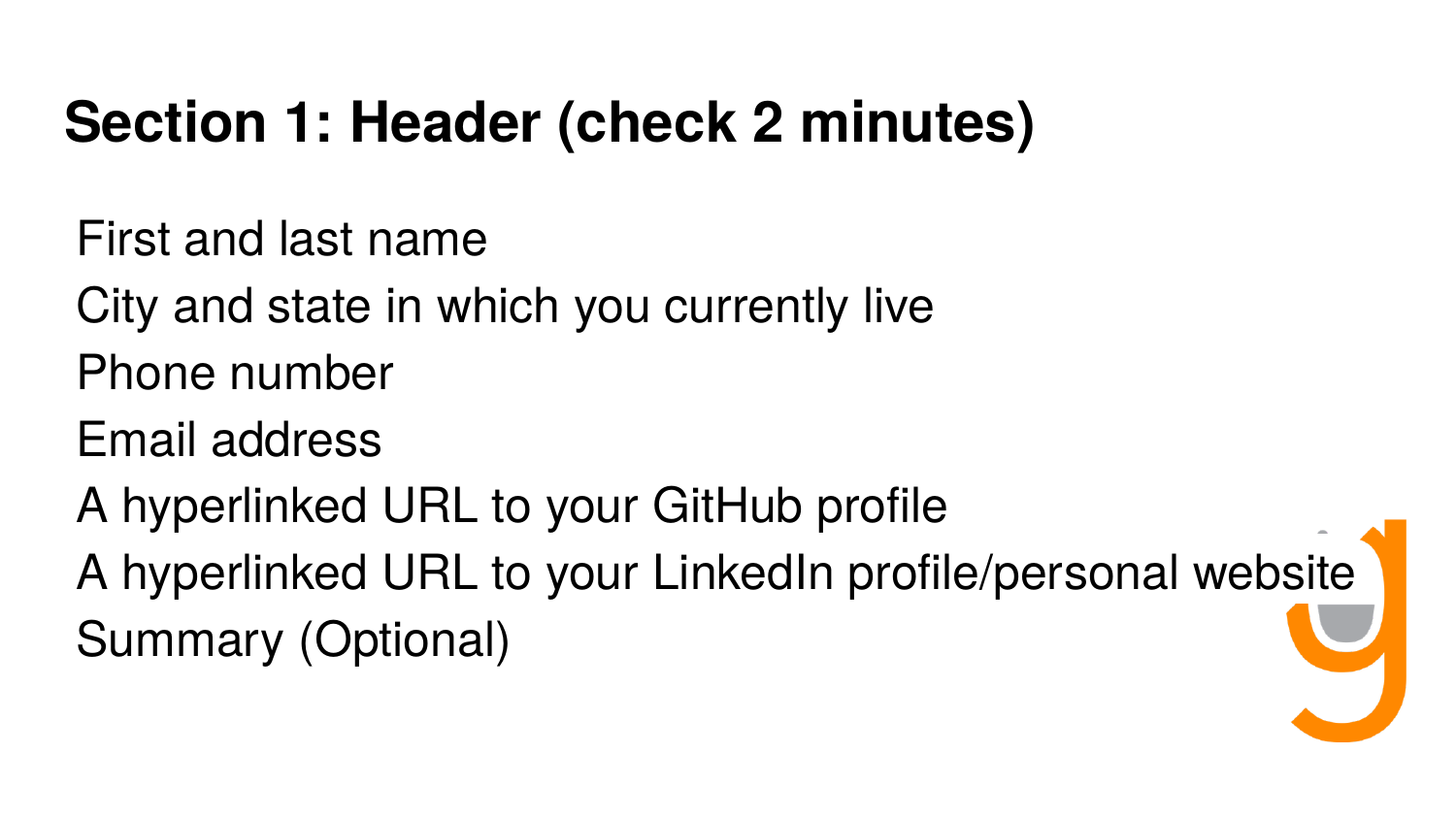

# Section 1: Header (check 2 minutes)
First and last name
City and state in which you currently live
Phone number
Email address
A hyperlinked URL to your GitHub profile
A hyperlinked URL to your LinkedIn profile/personal website
Summary (Optional)